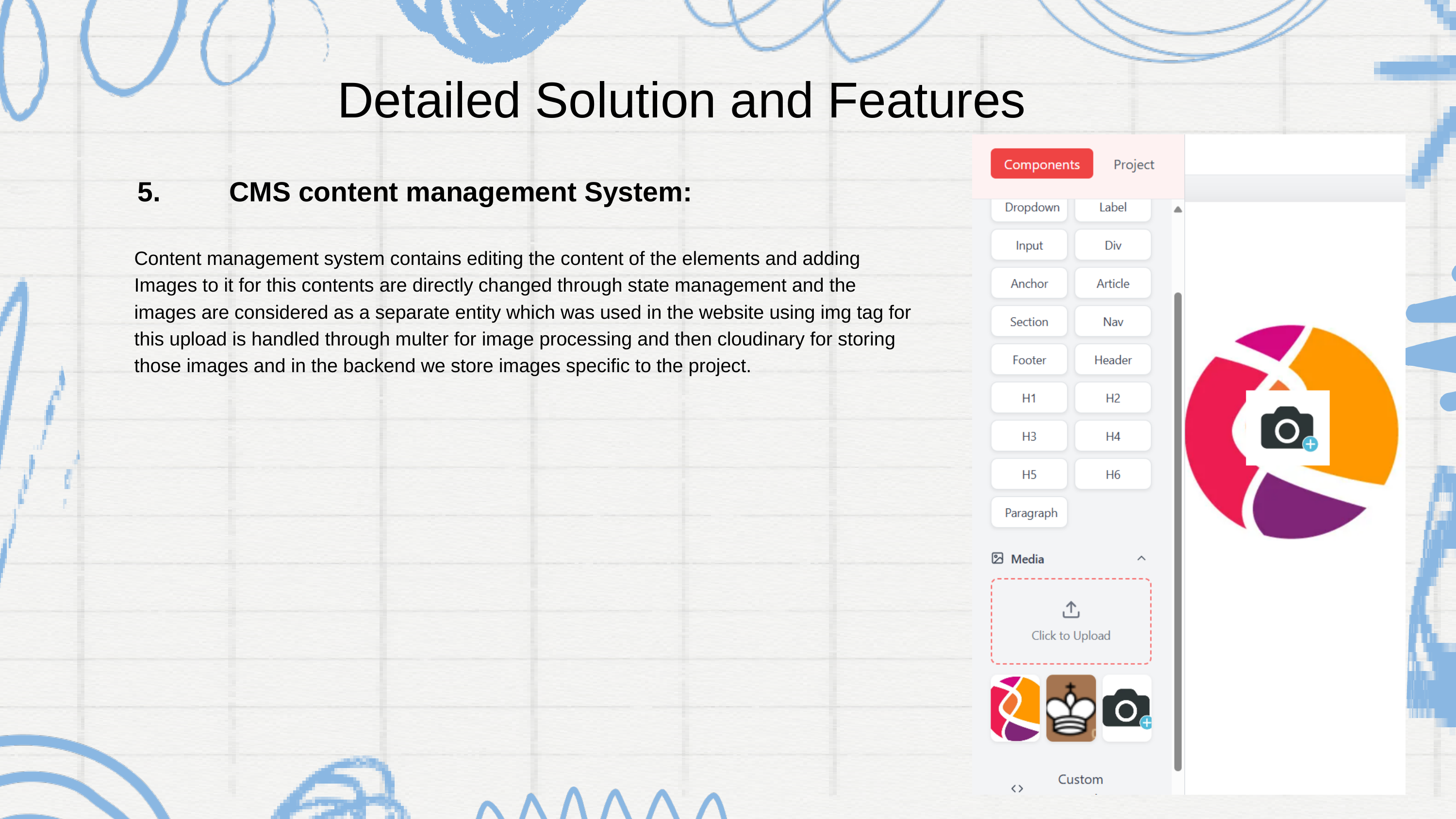

Detailed Solution and Features

5.         CMS content management System:

Content management system contains editing the content of the elements and adding Images to it for this contents are directly changed through state management and the images are considered as a separate entity which was used in the website using img tag for this upload is handled through multer for image processing and then cloudinary for storing those images and in the backend we store images specific to the project.